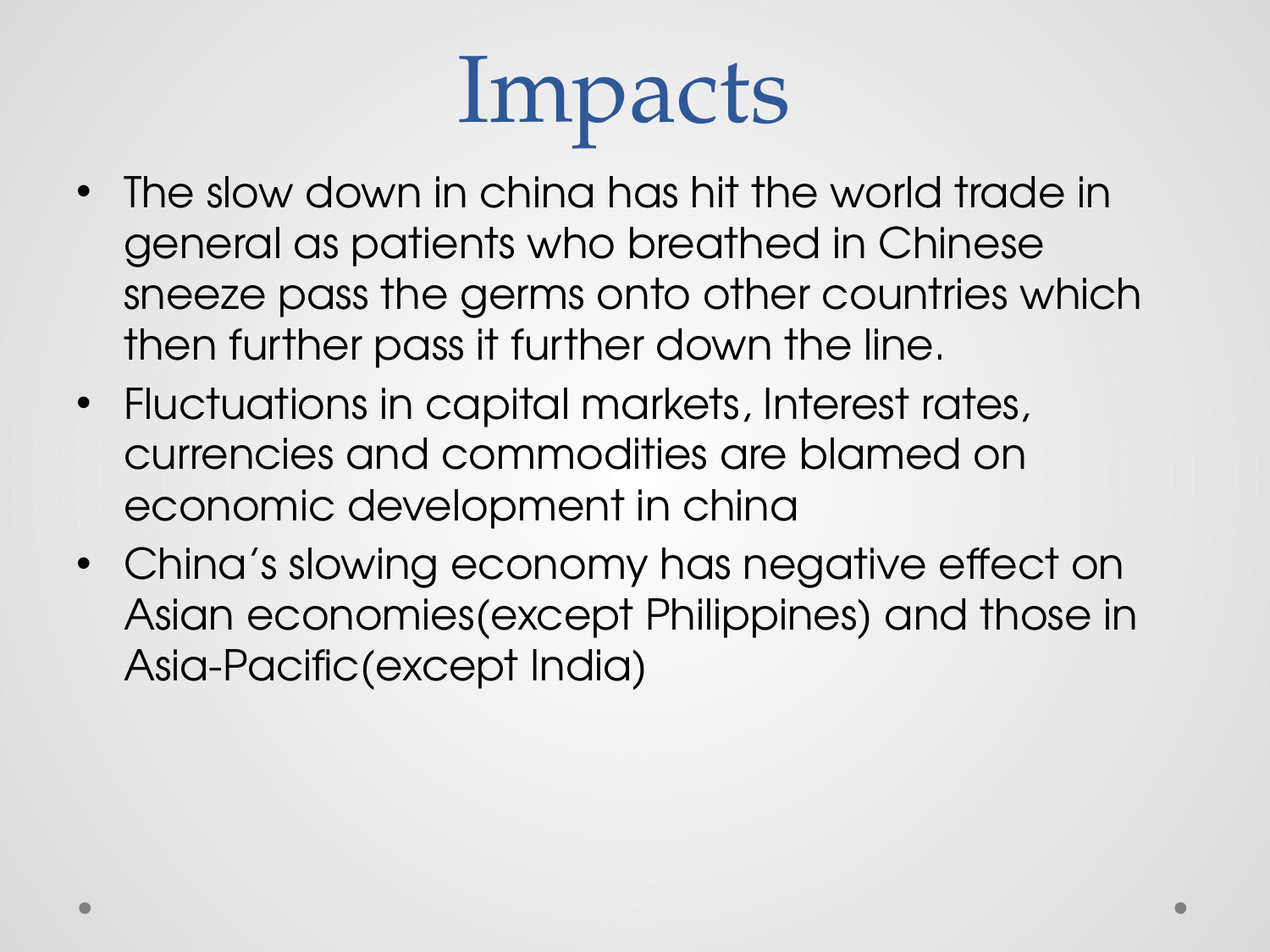

# Impacts
The slow down in china has hit the world trade in general as patients who breathed in Chinese sneeze pass the germs onto other countries which then further pass it further down the line.
Fluctuations in capital markets, Interest rates, currencies and commodities are blamed on economic development in china
China’s slowing economy has negative effect on Asian economies(except Philippines) and those in Asia-Pacific(except India)